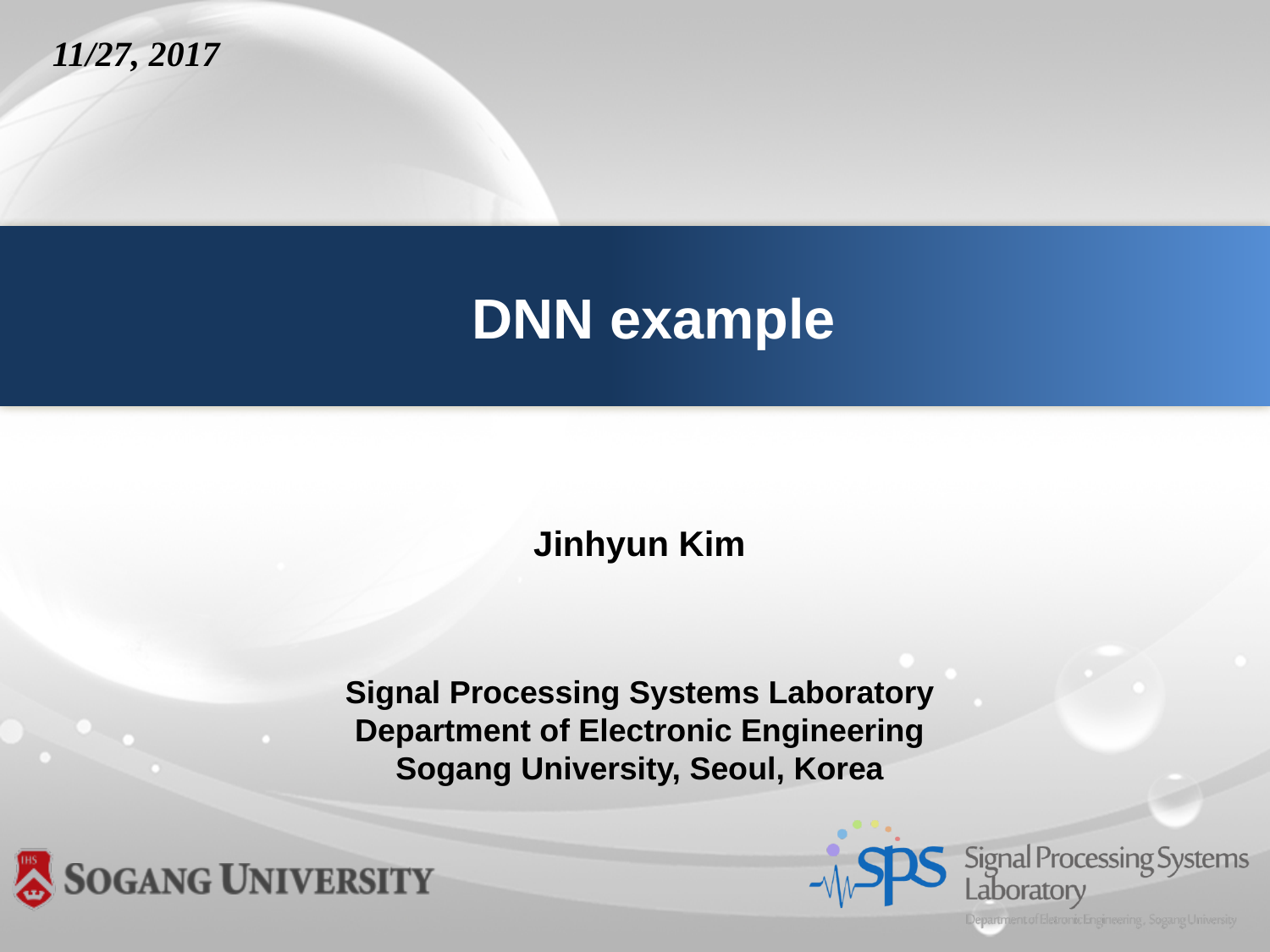

11/27, 2017
# DNN example
Jinhyun Kim